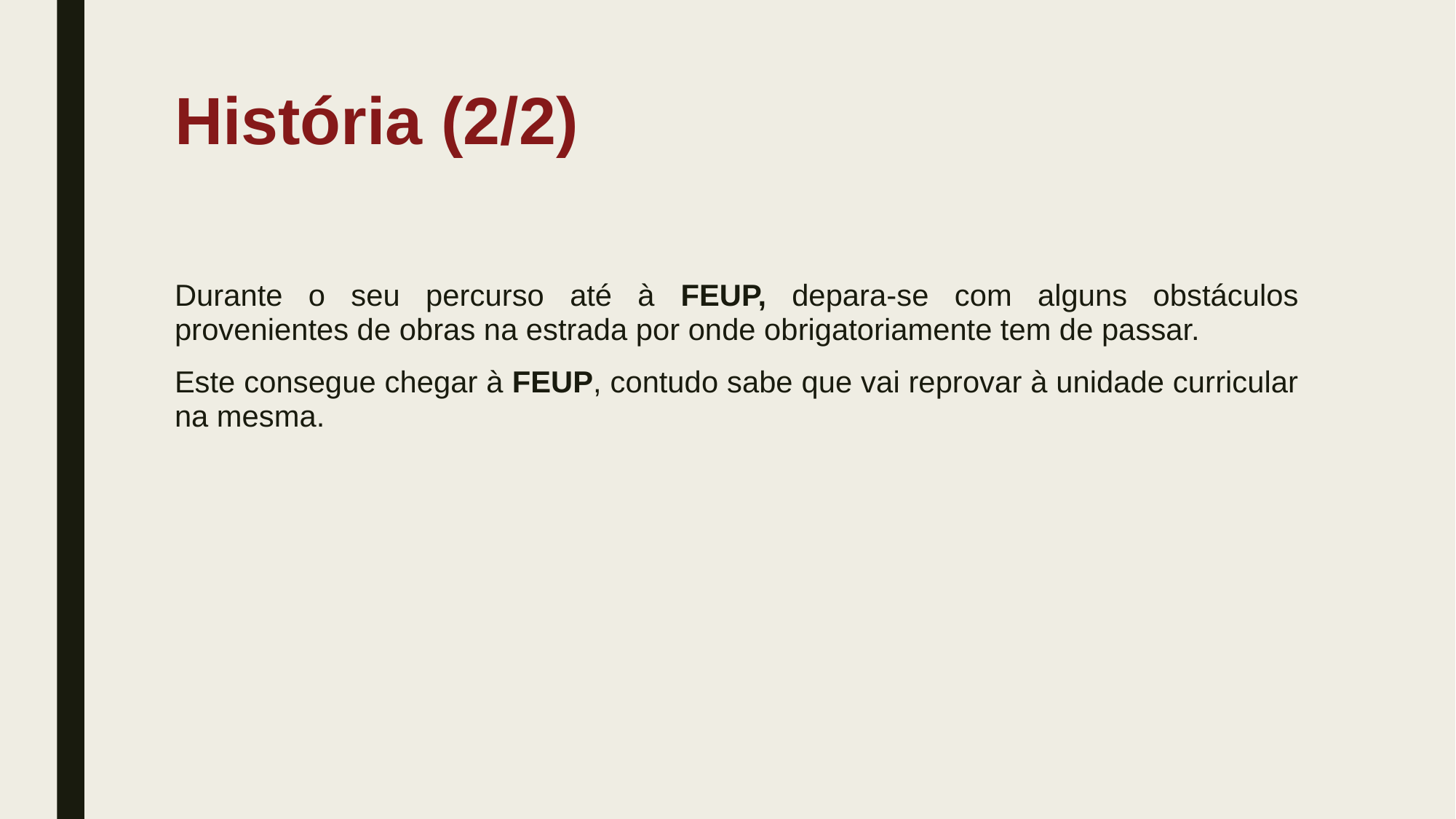

# História (2/2)
Durante o seu percurso até à FEUP, depara-se com alguns obstáculos provenientes de obras na estrada por onde obrigatoriamente tem de passar.
Este consegue chegar à FEUP, contudo sabe que vai reprovar à unidade curricular na mesma.